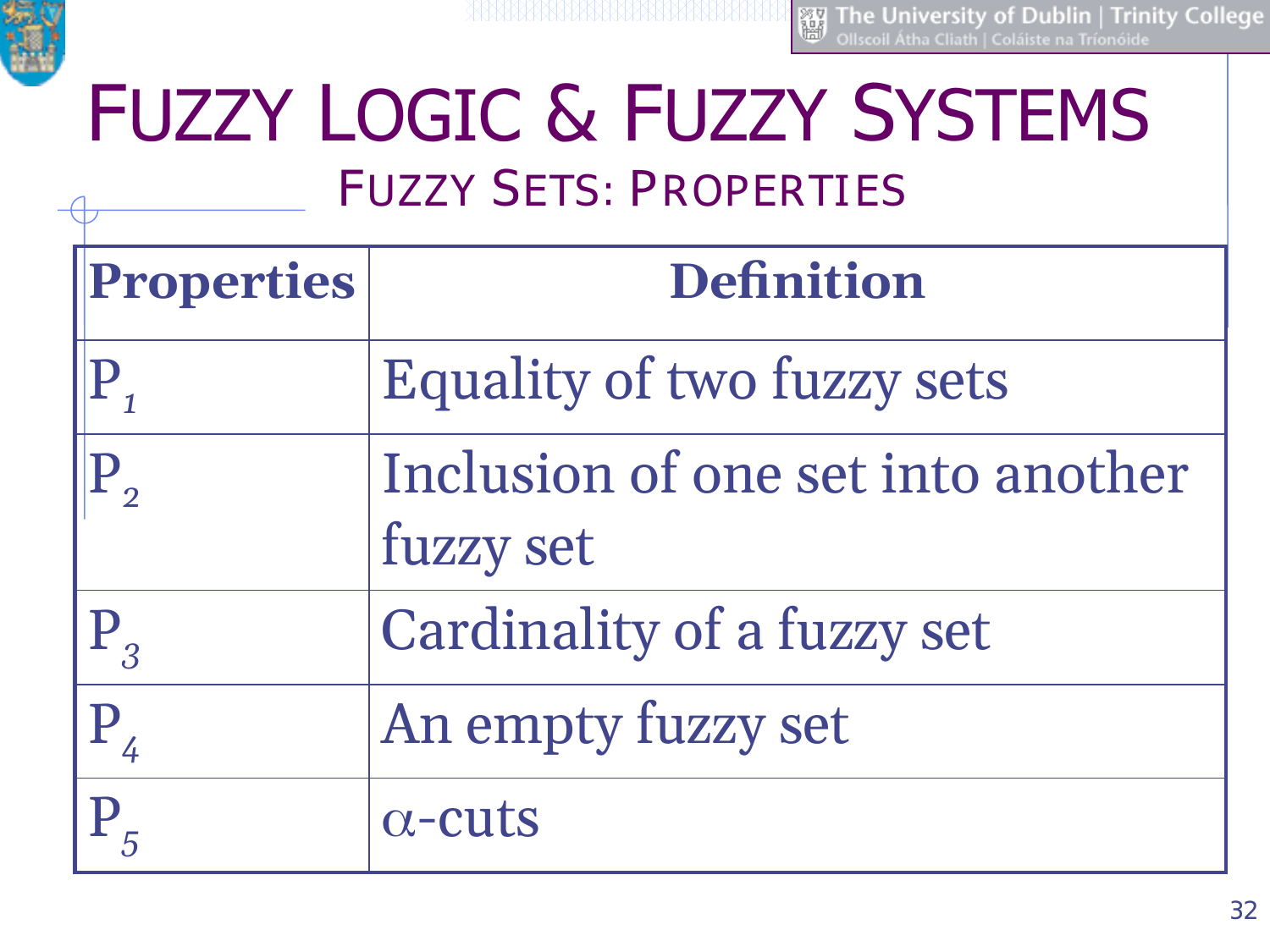

# FUZZY LOGIC & FUZZY SYSTEMS FUZZY SETS: PROPERTIES

| Properties | Definition |
| --- | --- |
| P1 | Equality of two fuzzy sets |
| P2 | Inclusion of one set into another fuzzy set |
| P3 | Cardinality of a fuzzy set |
| P4 | An empty fuzzy set |
| P5 | α-cuts |

32